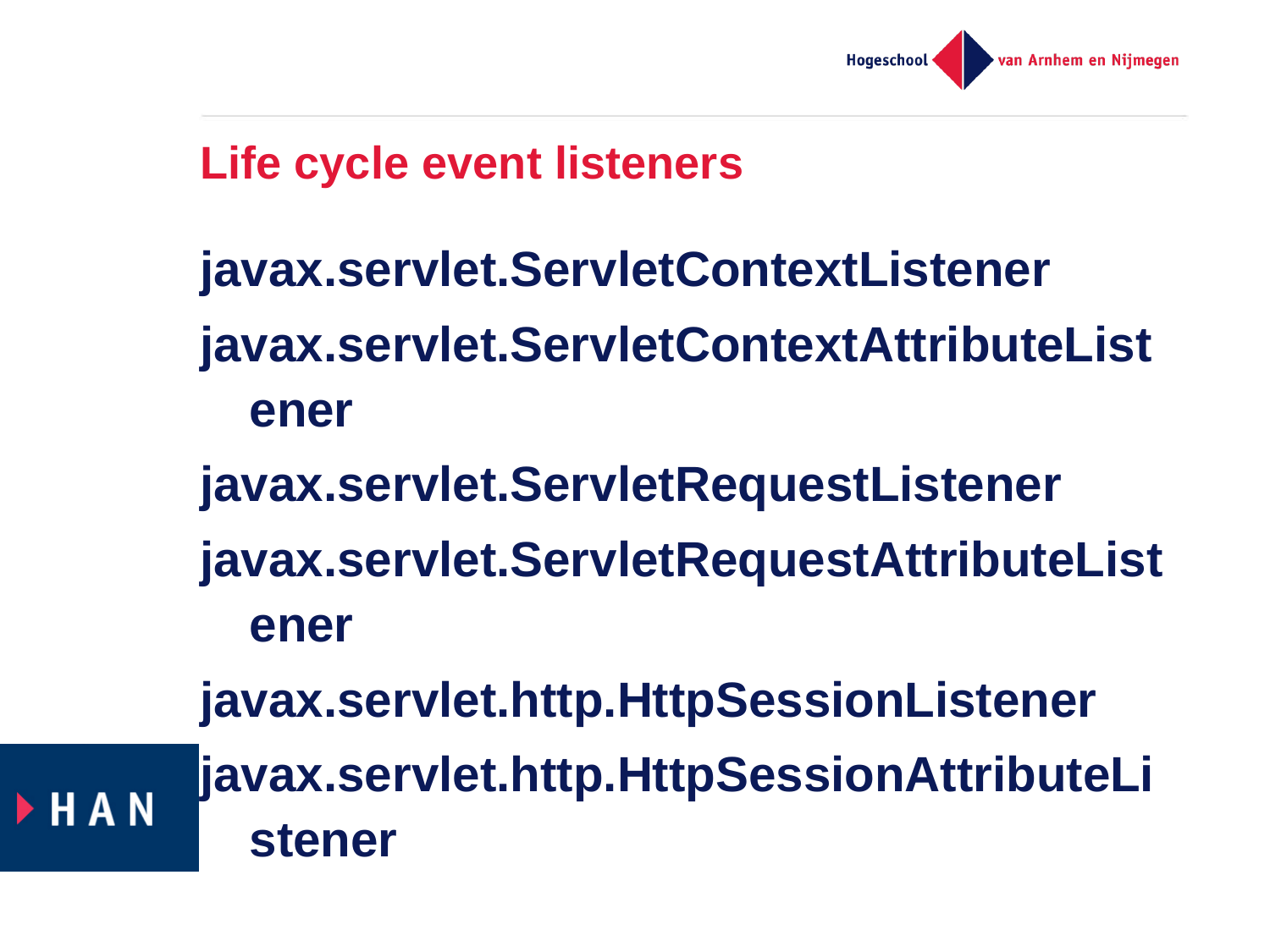

# Life cycle event listeners
javax.servlet.ServletContextListener
javax.servlet.ServletContextAttributeListener
javax.servlet.ServletRequestListener
javax.servlet.ServletRequestAttributeListener
javax.servlet.http.HttpSessionListener
javax.servlet.http.HttpSessionAttributeListener